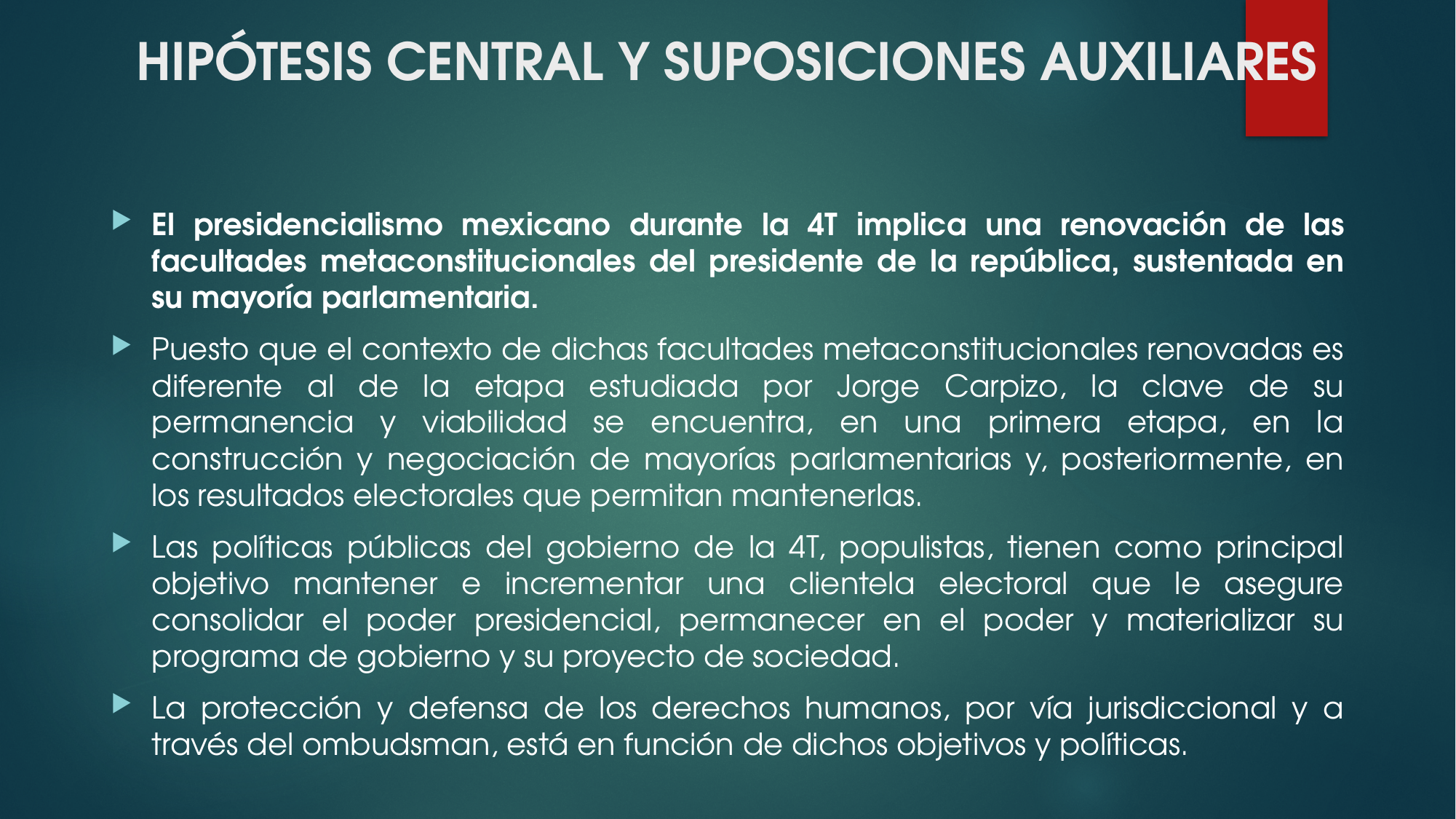

# HIPÓTESIS CENTRAL Y SUPOSICIONES AUXILIARES

El presidencialismo mexicano durante la 4T implica una renovación de las facultades metaconstitucionales del presidente de la república, sustentada en su mayoría parlamentaria.
Puesto que el contexto de dichas facultades metaconstitucionales renovadas es diferente al de la etapa estudiada por Jorge Carpizo, la clave de su permanencia y viabilidad se encuentra, en una primera etapa, en la construcción y negociación de mayorías parlamentarias y, posteriormente, en los resultados electorales que permitan mantenerlas.
Las políticas públicas del gobierno de la 4T, populistas, tienen como principal objetivo mantener e incrementar una clientela electoral que le asegure consolidar el poder presidencial, permanecer en el poder y materializar su programa de gobierno y su proyecto de sociedad.
La protección y defensa de los derechos humanos, por vía jurisdiccional y a través del ombudsman, está en función de dichos objetivos y políticas.